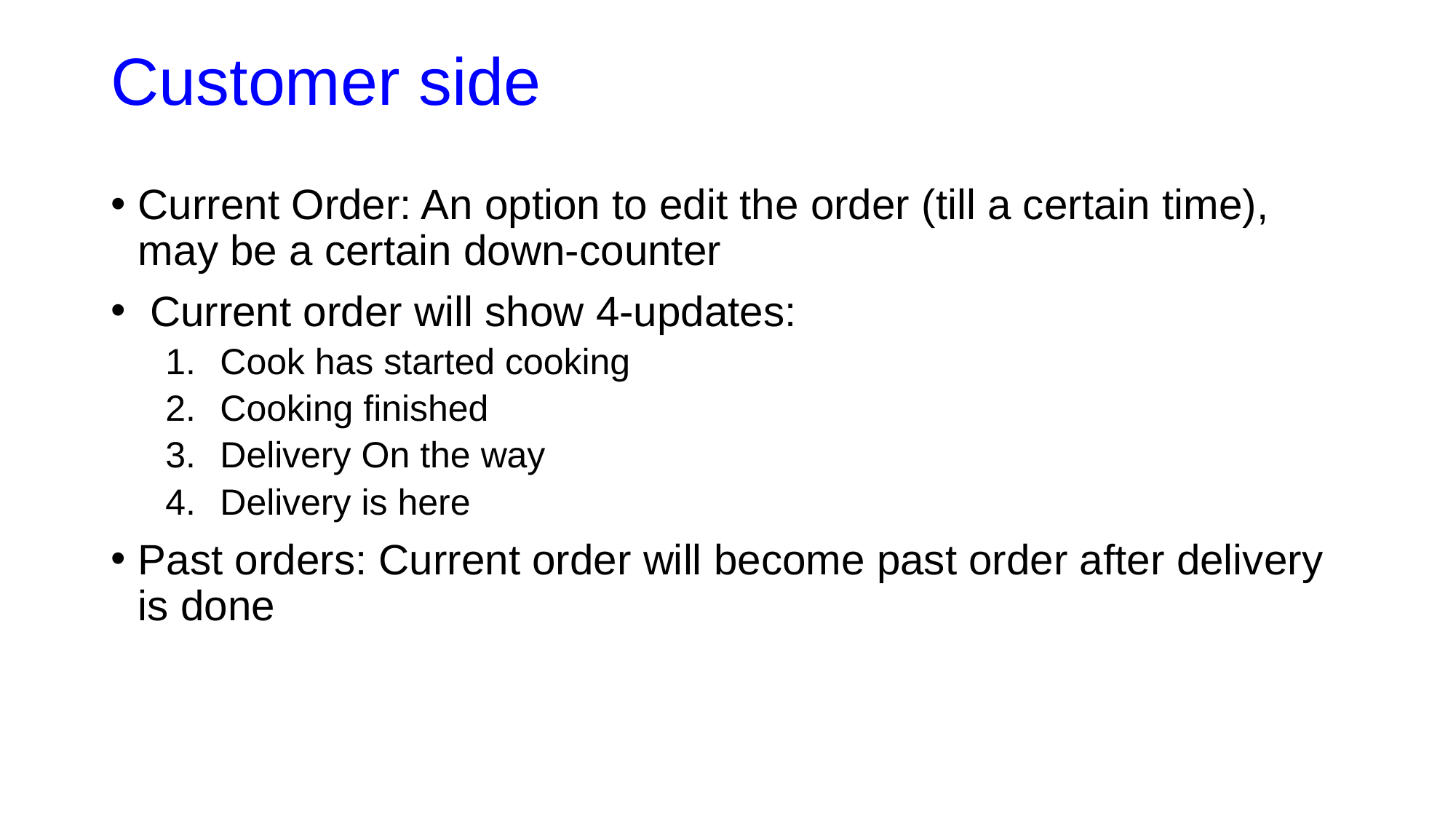

# Customer side
Current Order: An option to edit the order (till a certain time), may be a certain down-counter
 Current order will show 4-updates:
Cook has started cooking
Cooking finished
Delivery On the way
Delivery is here
Past orders: Current order will become past order after delivery is done